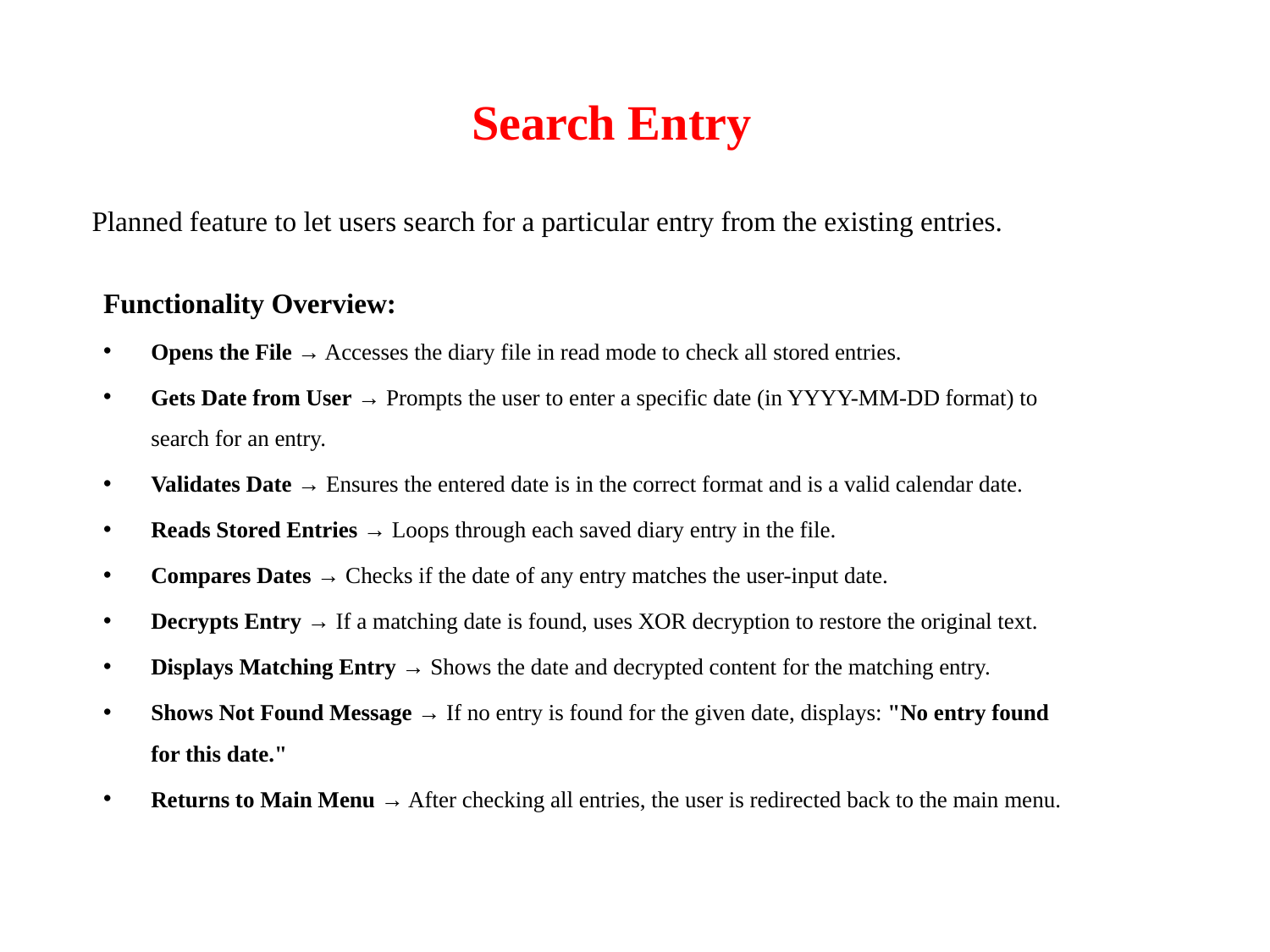

Search Entry
Planned feature to let users search for a particular entry from the existing entries.
Functionality Overview:
Opens the File → Accesses the diary file in read mode to check all stored entries.
Gets Date from User → Prompts the user to enter a specific date (in YYYY-MM-DD format) to search for an entry.
Validates Date → Ensures the entered date is in the correct format and is a valid calendar date.
Reads Stored Entries → Loops through each saved diary entry in the file.
Compares Dates → Checks if the date of any entry matches the user-input date.
Decrypts Entry → If a matching date is found, uses XOR decryption to restore the original text.
Displays Matching Entry → Shows the date and decrypted content for the matching entry.
Shows Not Found Message → If no entry is found for the given date, displays: "No entry found for this date."
Returns to Main Menu → After checking all entries, the user is redirected back to the main menu.